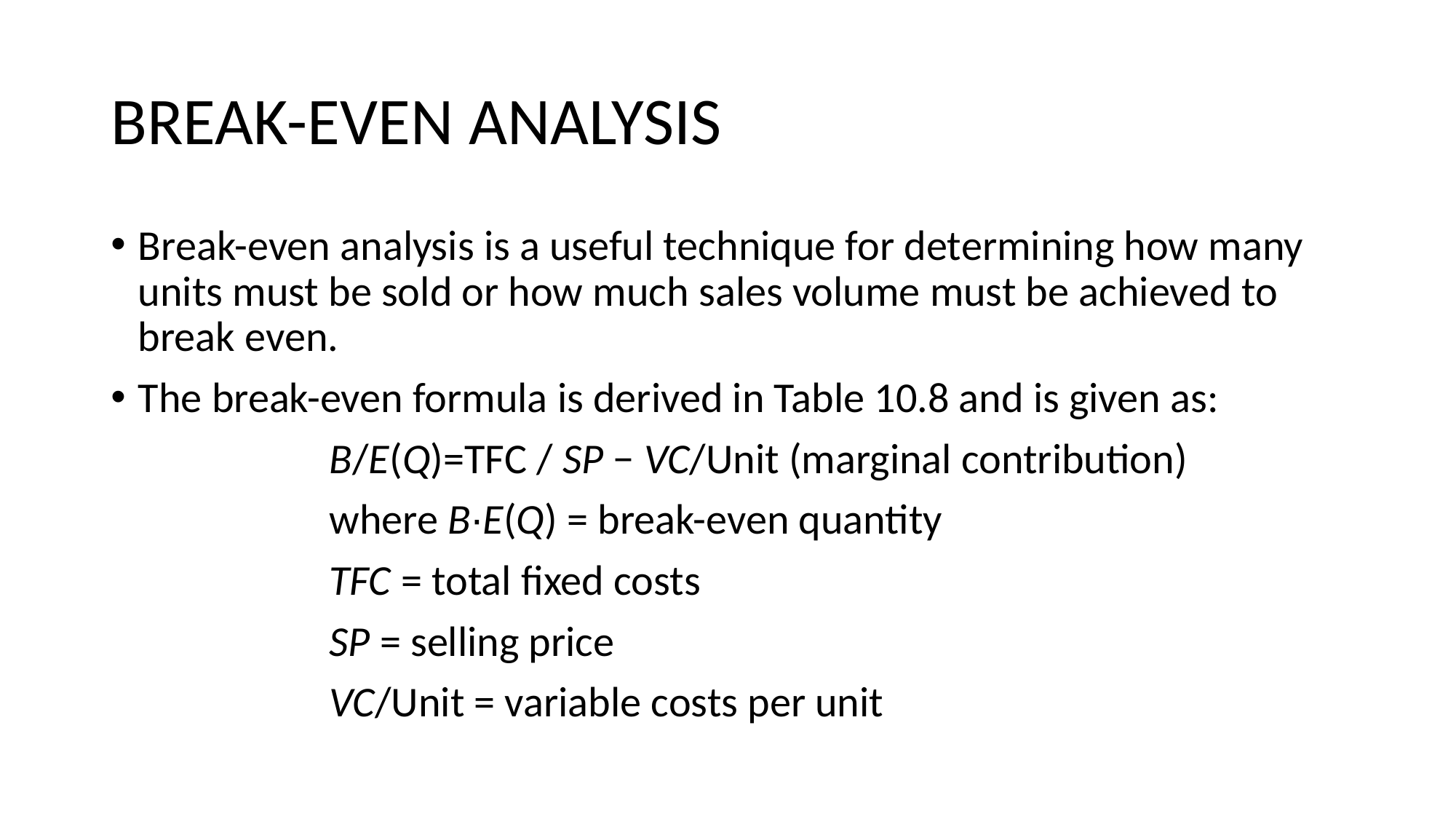

# BREAK-EVEN ANALYSIS
Break-even analysis is a useful technique for determining how many units must be sold or how much sales volume must be achieved to break even.
The break-even formula is derived in Table 10.8 and is given as:
		B/E(Q)=TFC / SP − VC/Unit (marginal contribution)
		where B∙E(Q) = break-even quantity
		TFC = total fixed costs
		SP = selling price
		VC/Unit = variable costs per unit